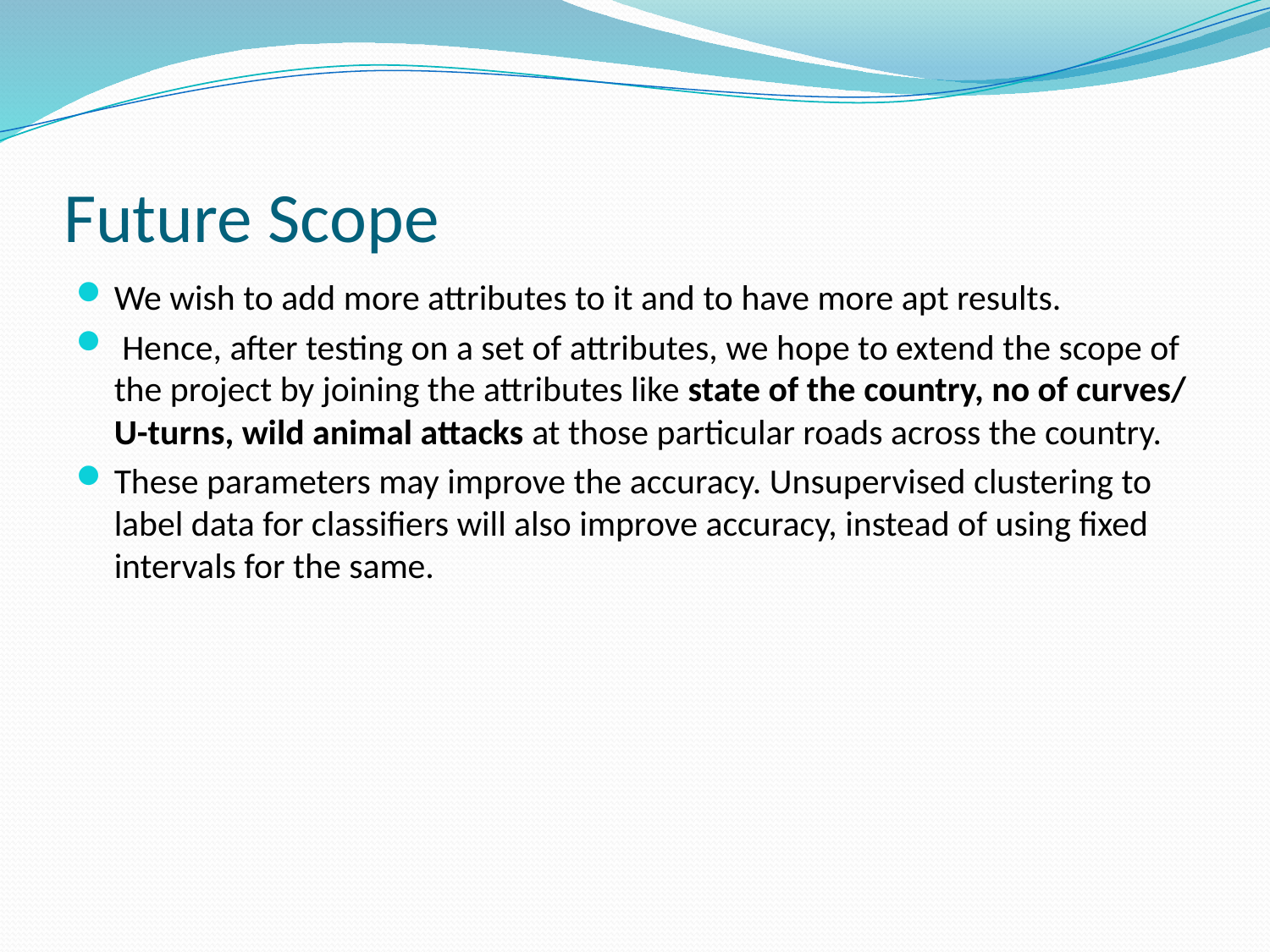

# Future Scope
We wish to add more attributes to it and to have more apt results.
 Hence, after testing on a set of attributes, we hope to extend the scope of the project by joining the attributes like state of the country, no of curves/ U-turns, wild animal attacks at those particular roads across the country.
These parameters may improve the accuracy. Unsupervised clustering to label data for classifiers will also improve accuracy, instead of using fixed intervals for the same.